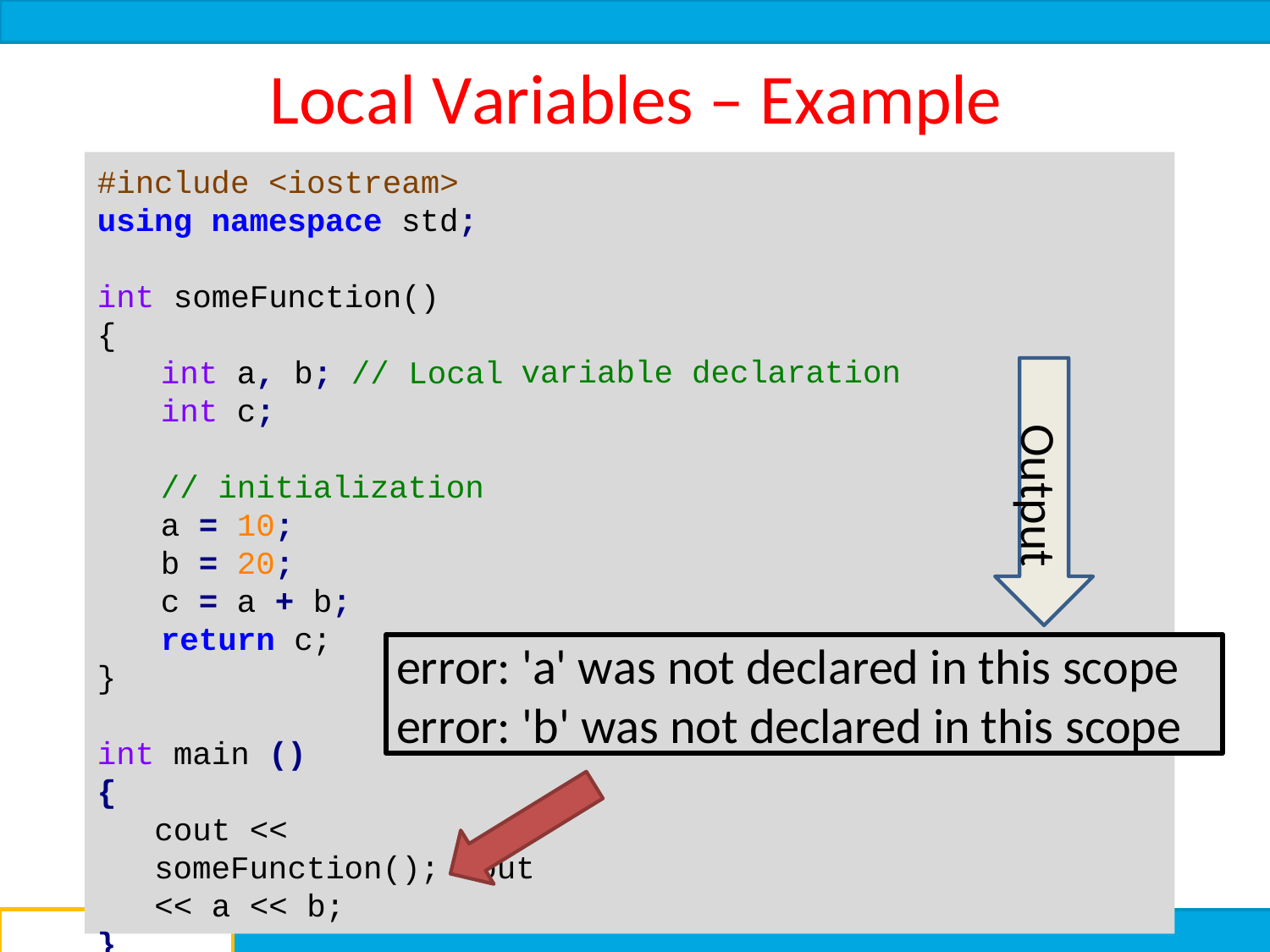

Local Variables – Example

#include <iostream>
using namespace std;
int someFunction()
{
int a, b; // Local
int c;
variable
declaration

Output
// initialization a = 10;
b = 20;
c = a + b;
return c;
error: 'a' was not declared in this scope
error: 'b' was not declared in this scope
}
int main ()
{

cout << someFunction(); cout << a << b;
}